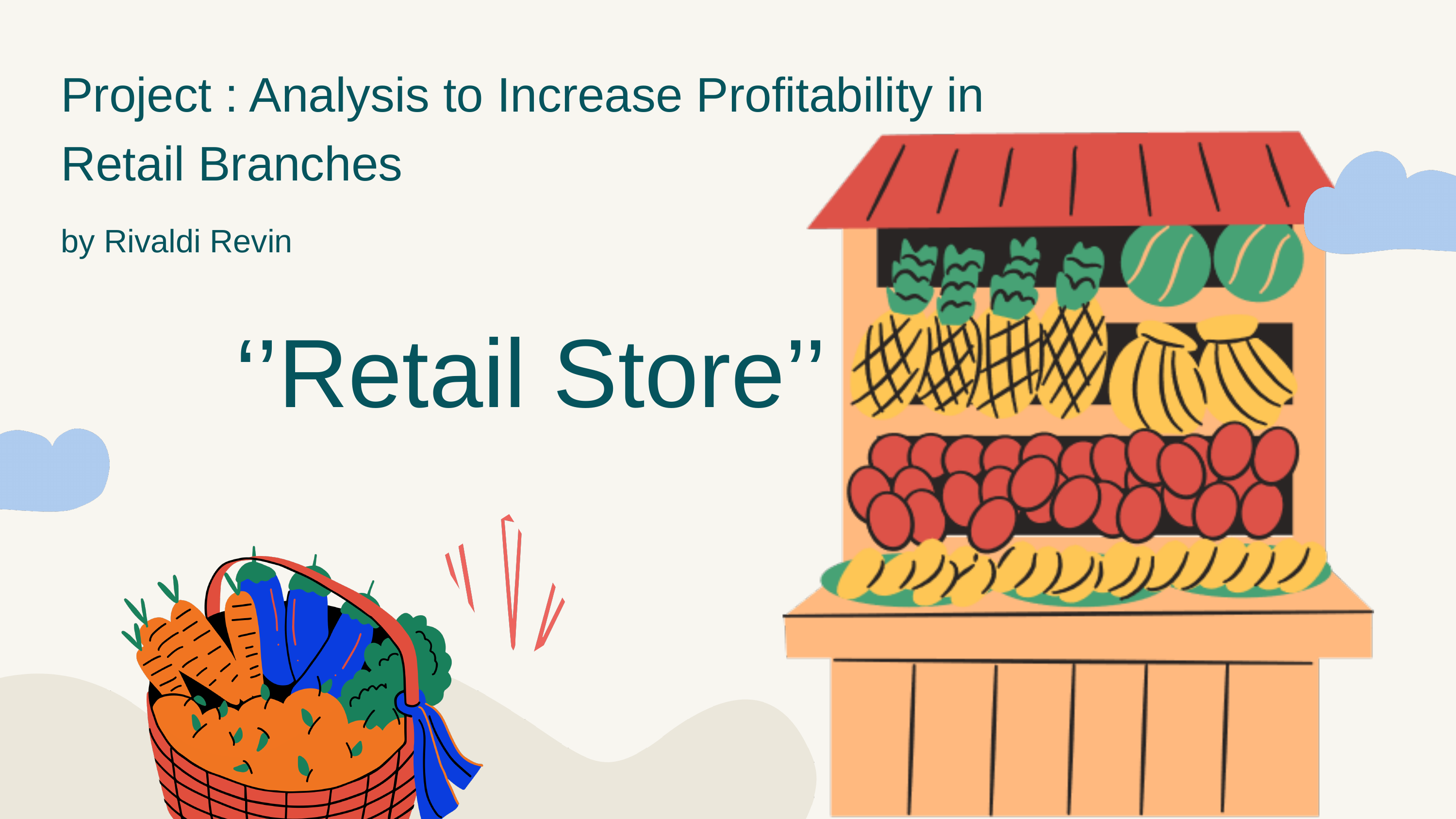

Project : Analysis to Increase Profitability in Retail Branches
by Rivaldi Revin

‘’Retail Store’’